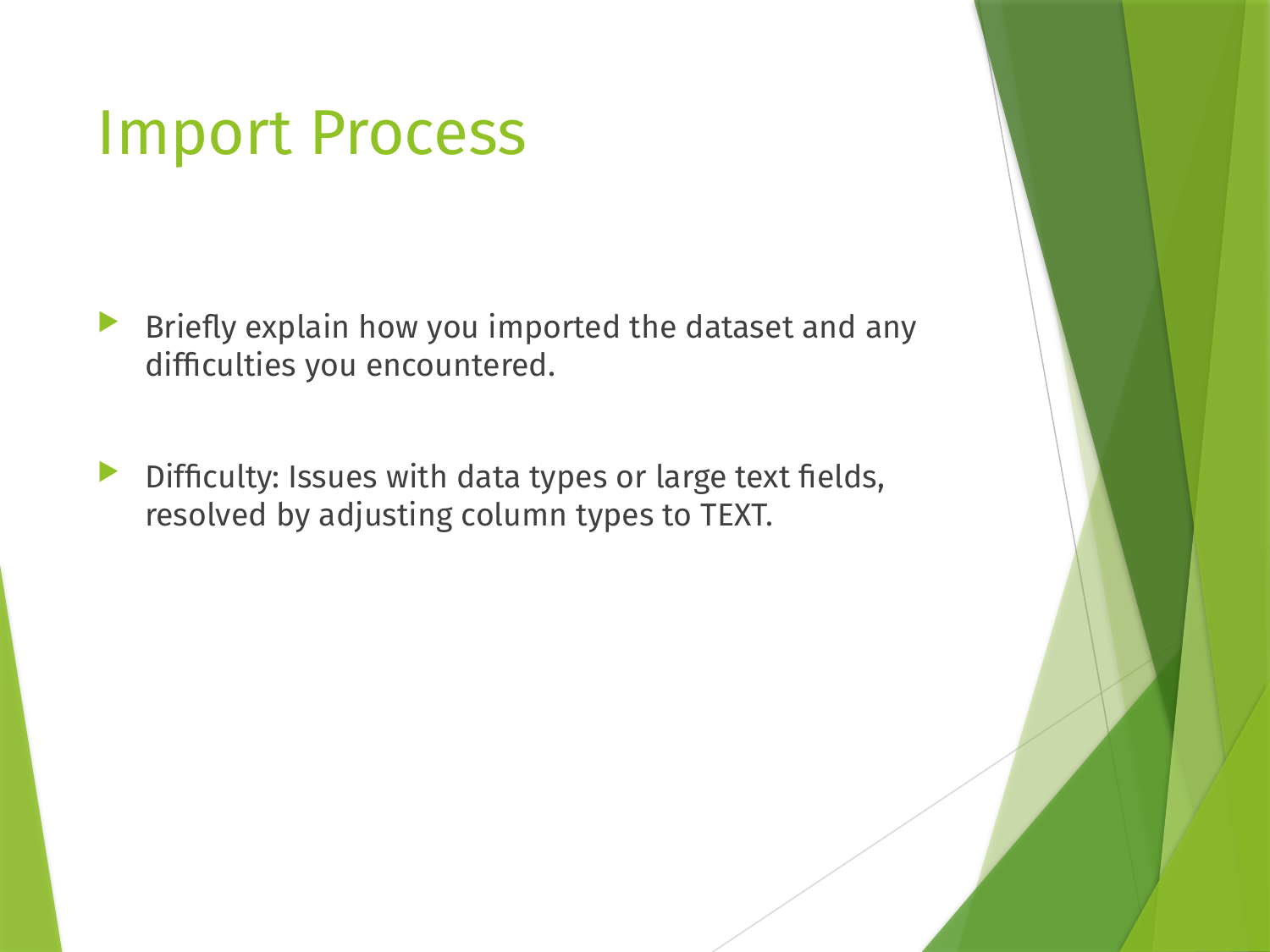

# Import Process
Briefly explain how you imported the dataset and any difficulties you encountered.

Difficulty: Issues with data types or large text fields, resolved by adjusting column types to TEXT.